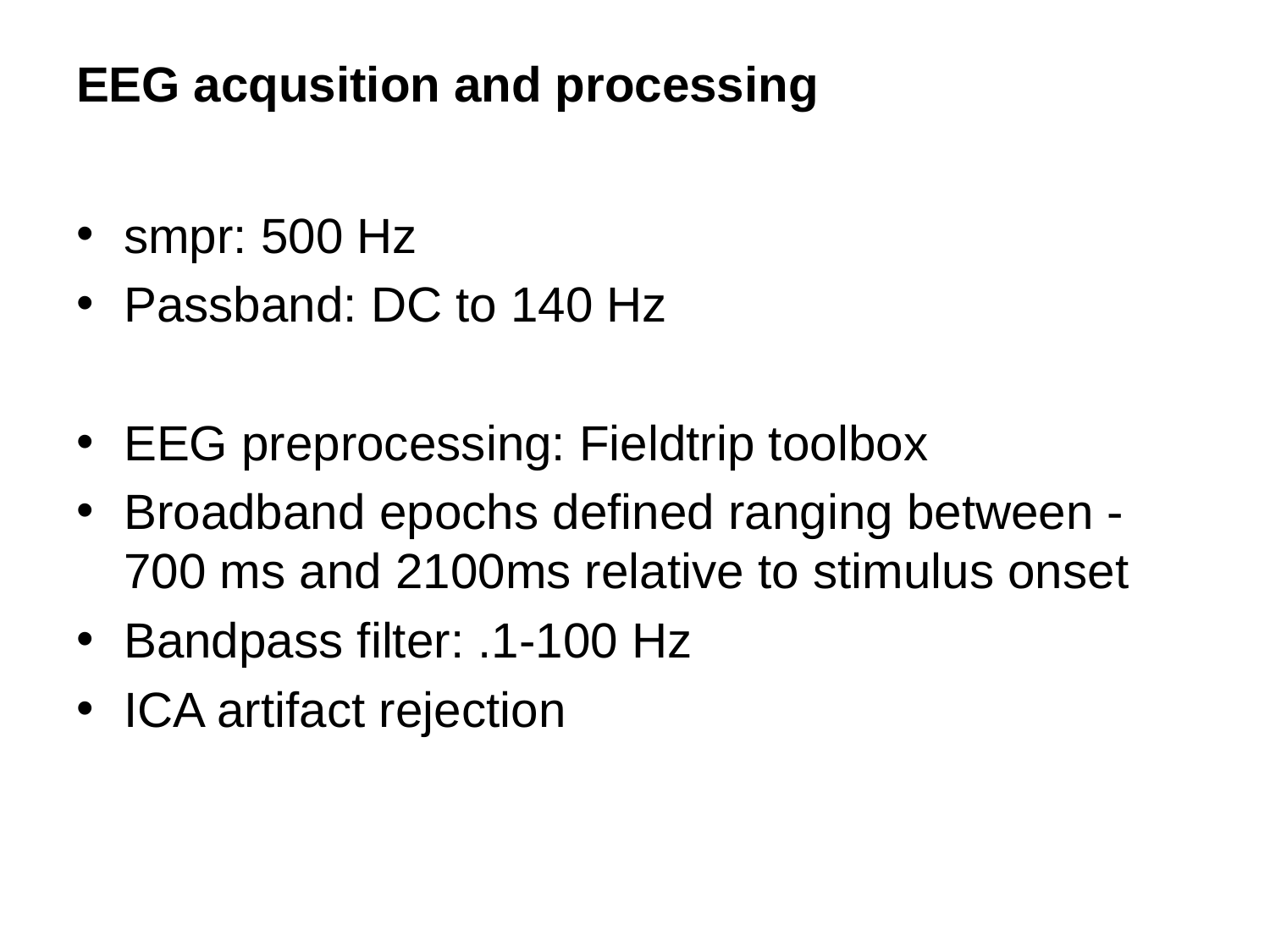

# EEG acqusition and processing
smpr: 500 Hz
Passband: DC to 140 Hz

EEG preprocessing: Fieldtrip toolbox
Broadband epochs defined ranging between -700 ms and 2100ms relative to stimulus onset
Bandpass filter: .1-100 Hz
ICA artifact rejection